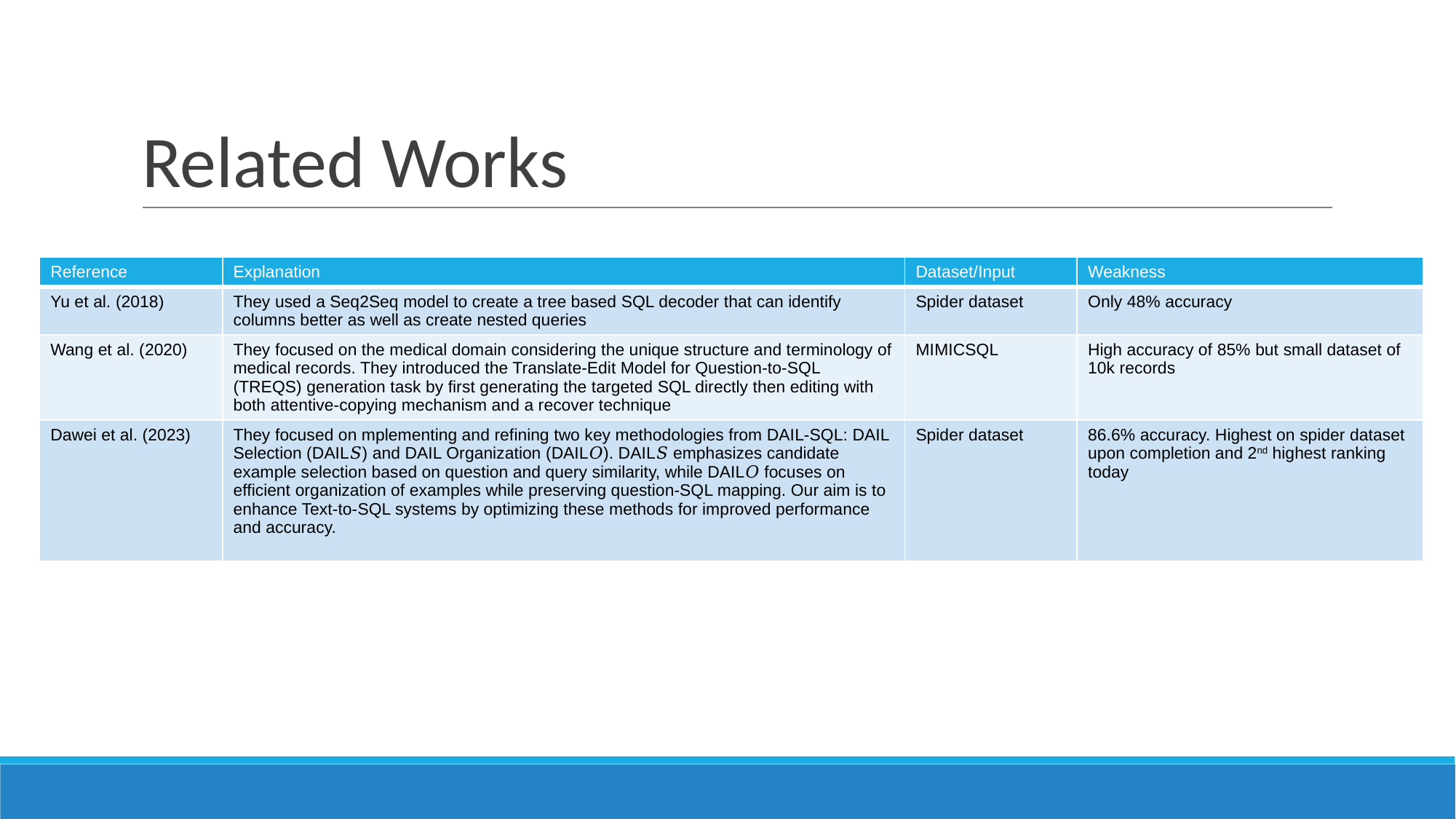

# Related Works
| Reference | Explanation | Dataset/Input | Weakness |
| --- | --- | --- | --- |
| Yu et al. (2018) | They used a Seq2Seq model to create a tree based SQL decoder that can identify columns better as well as create nested queries | Spider dataset | Only 48% accuracy |
| Wang et al. (2020) | They focused on the medical domain considering the unique structure and terminology of medical records. They introduced the Translate-Edit Model for Question-to-SQL (TREQS) generation task by first generating the targeted SQL directly then editing with both attentive-copying mechanism and a recover technique | MIMICSQL | High accuracy of 85% but small dataset of 10k records |
| Dawei et al. (2023) | They focused on mplementing and refining two key methodologies from DAIL-SQL: DAIL Selection (DAIL𝑆) and DAIL Organization (DAIL𝑂). DAIL𝑆 emphasizes candidate example selection based on question and query similarity, while DAIL𝑂 focuses on efficient organization of examples while preserving question-SQL mapping. Our aim is to enhance Text-to-SQL systems by optimizing these methods for improved performance and accuracy. | Spider dataset | 86.6% accuracy. Highest on spider dataset upon completion and 2nd highest ranking today |